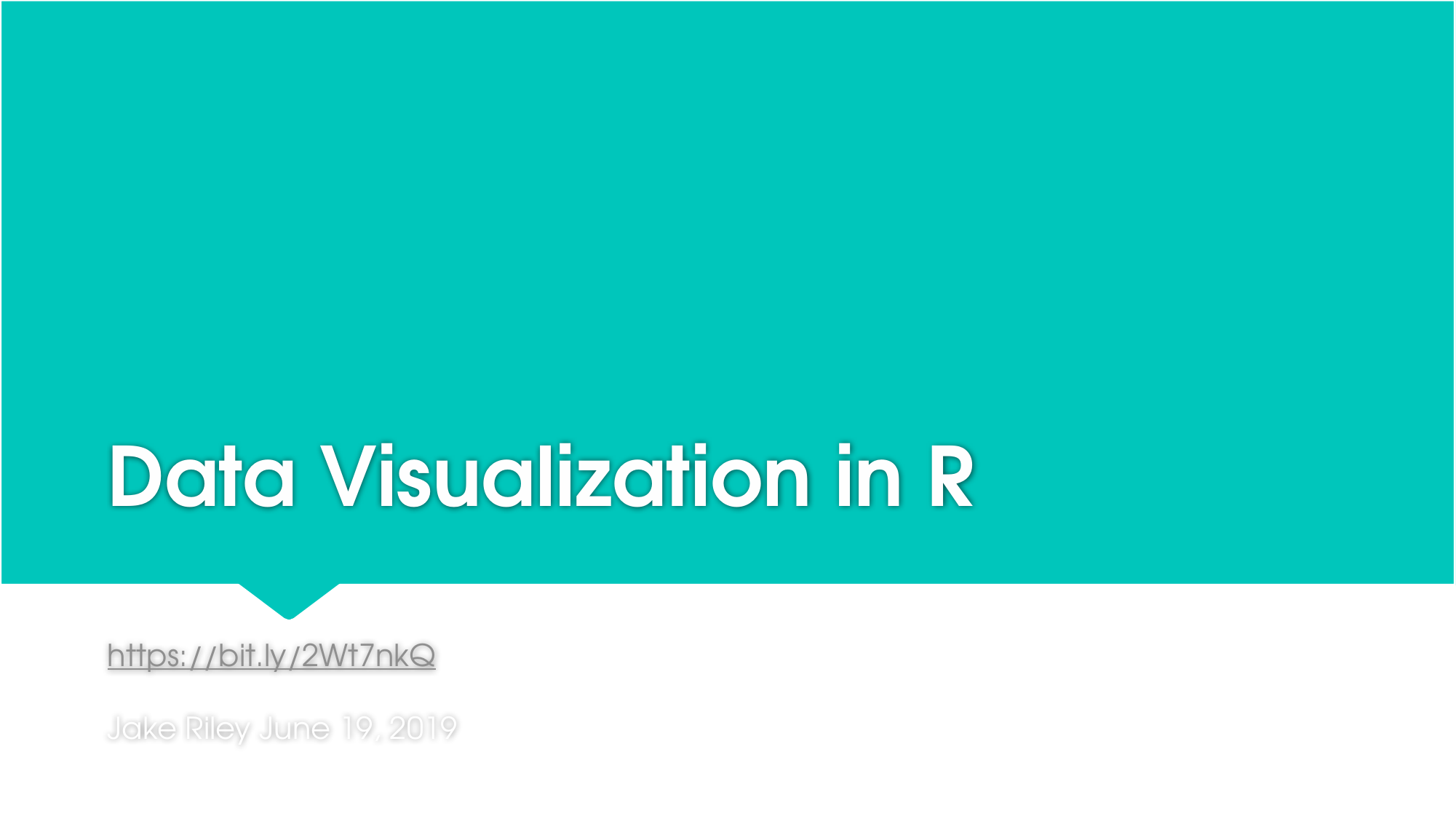

# Data Visualization in R
https://bit.ly/2Wt7nkQ
Jake Riley June 19, 2019